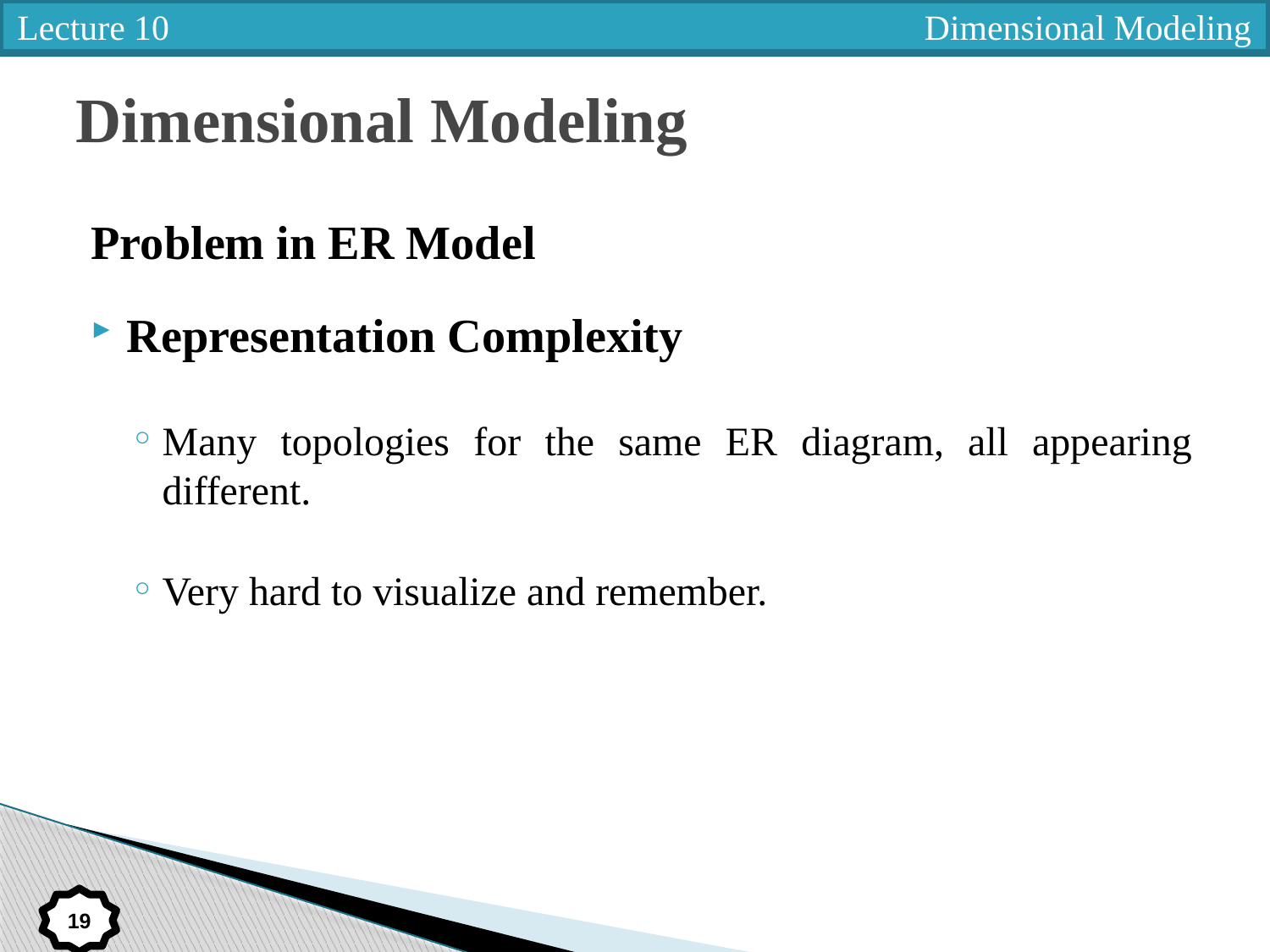

# Dimensional Modeling
Problem in ER Model

Representation Complexity

Many topologies for the same ER diagram, all appearing different.

Very hard to visualize and remember.